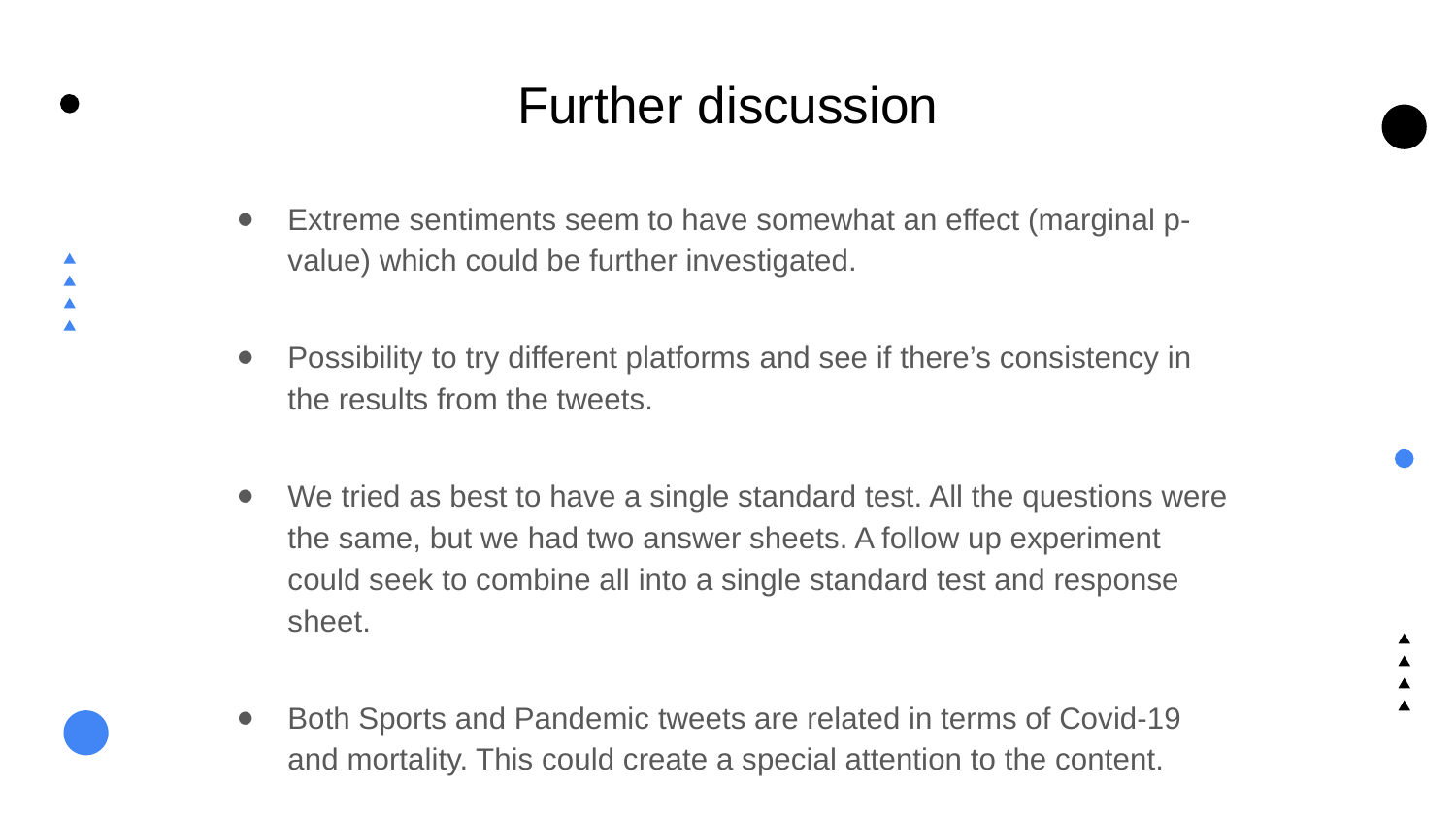

# Further discussion
Extreme sentiments seem to have somewhat an effect (marginal p-value) which could be further investigated.

Possibility to try different platforms and see if there’s consistency in the results from the tweets.

We tried as best to have a single standard test. All the questions were the same, but we had two answer sheets. A follow up experiment could seek to combine all into a single standard test and response sheet.

Both Sports and Pandemic tweets are related in terms of Covid-19 and mortality. This could create a special attention to the content.